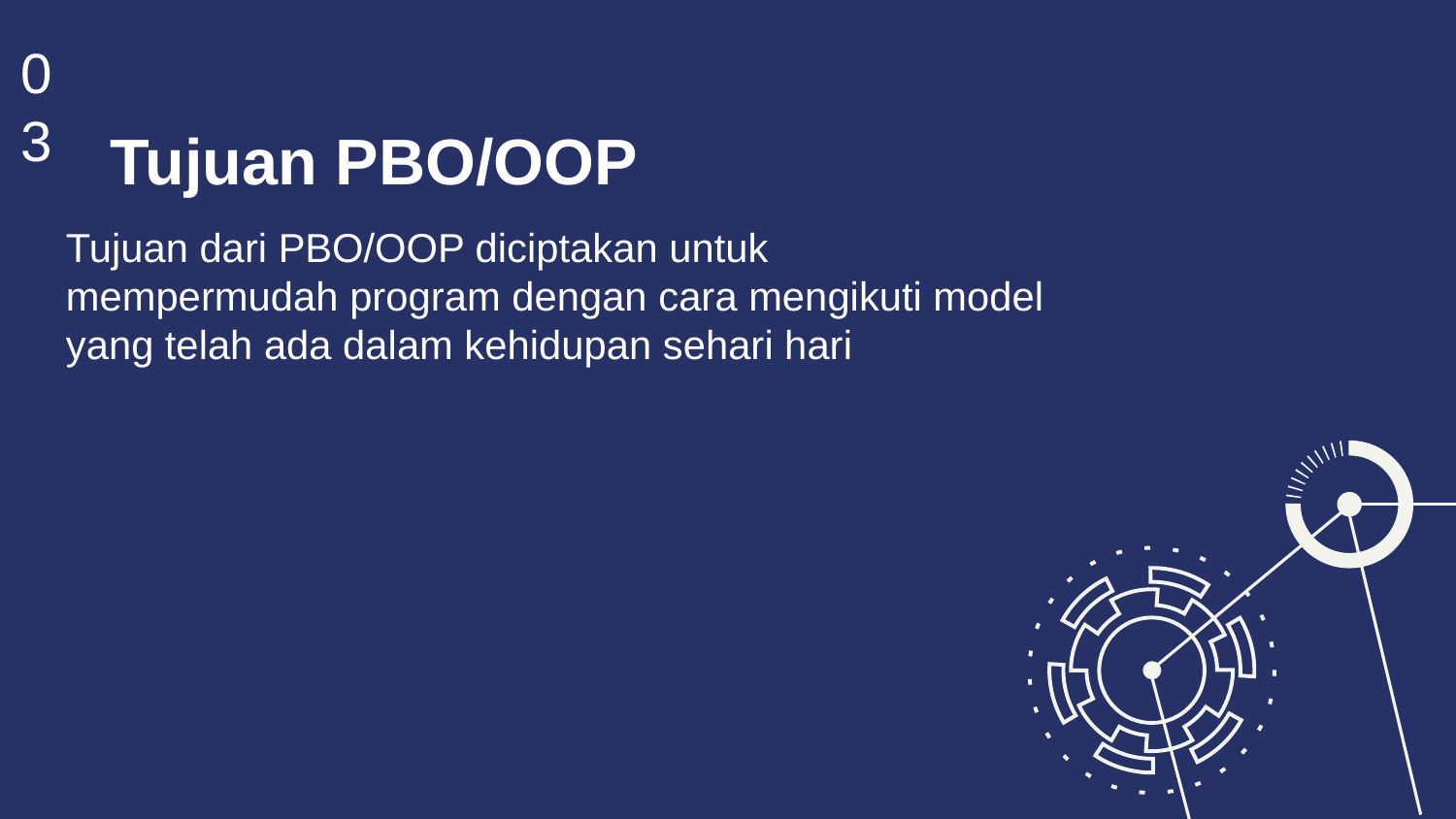

03
Tujuan PBO/OOP
Tujuan dari PBO/OOP diciptakan untuk mempermudah program dengan cara mengikuti model yang telah ada dalam kehidupan sehari hari